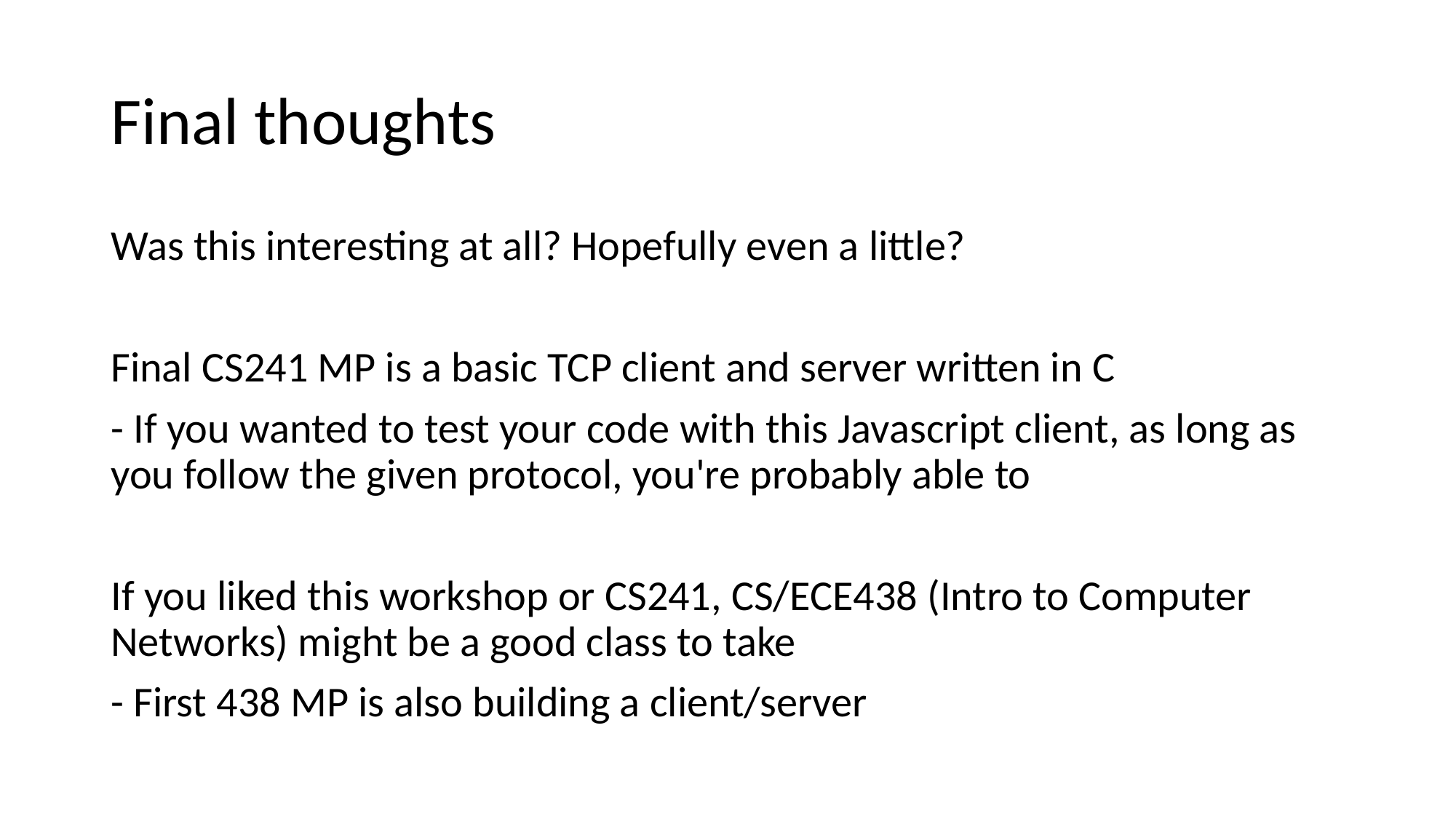

# Final thoughts
Was this interesting at all? Hopefully even a little?

Final CS241 MP is a basic TCP client and server written in C
- If you wanted to test your code with this Javascript client, as long as you follow the given protocol, you're probably able to

If you liked this workshop or CS241, CS/ECE438 (Intro to Computer Networks) might be a good class to take
- First 438 MP is also building a client/server